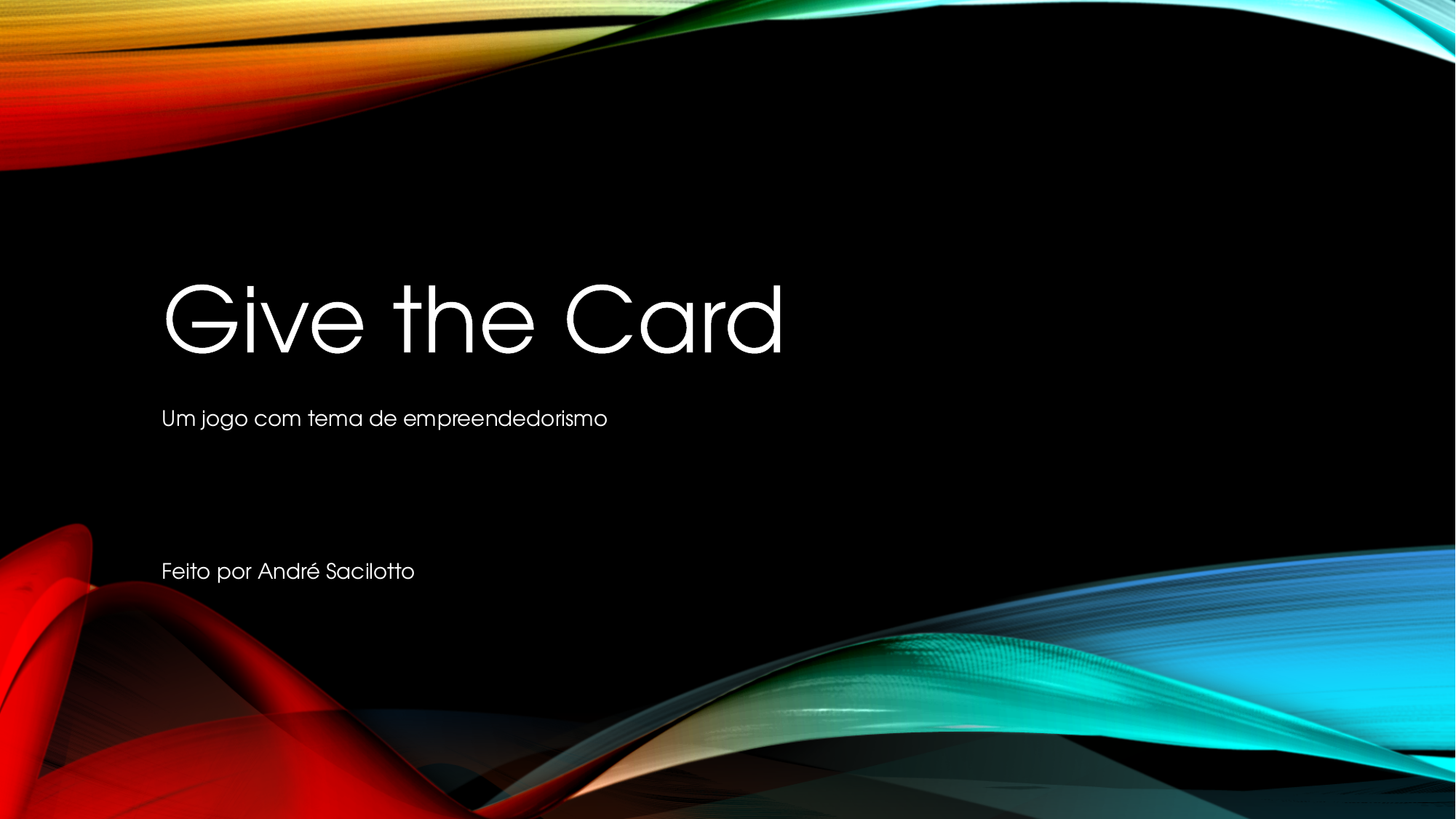

# Give the Card
Um jogo com tema de empreendedorismo

Feito por André Sacilotto